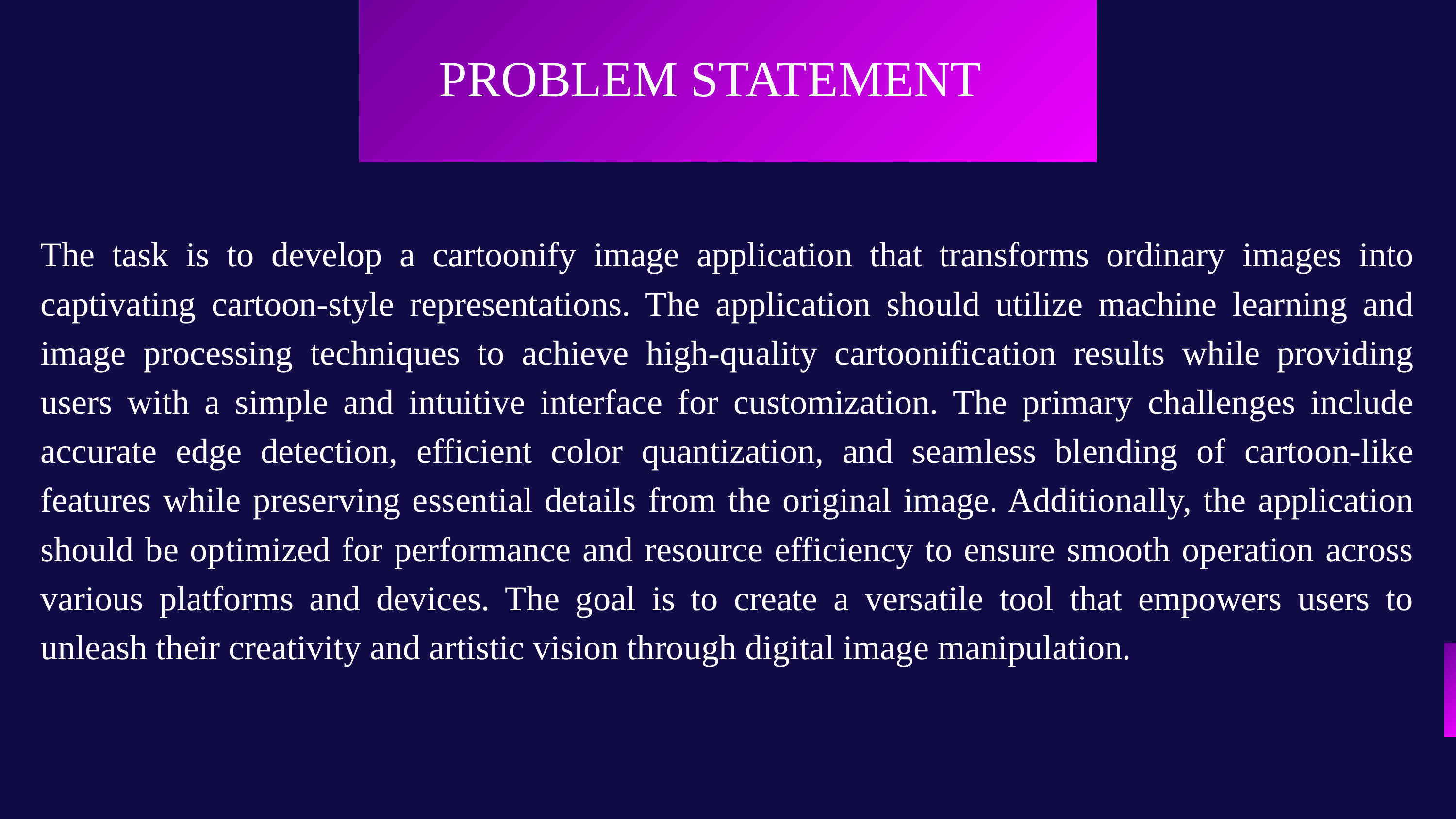

PROBLEM STATEMENT
The task is to develop a cartoonify image application that transforms ordinary images into captivating cartoon-style representations. The application should utilize machine learning and image processing techniques to achieve high-quality cartoonification results while providing users with a simple and intuitive interface for customization. The primary challenges include accurate edge detection, efficient color quantization, and seamless blending of cartoon-like features while preserving essential details from the original image. Additionally, the application should be optimized for performance and resource efficiency to ensure smooth operation across various platforms and devices. The goal is to create a versatile tool that empowers users to unleash their creativity and artistic vision through digital image manipulation.